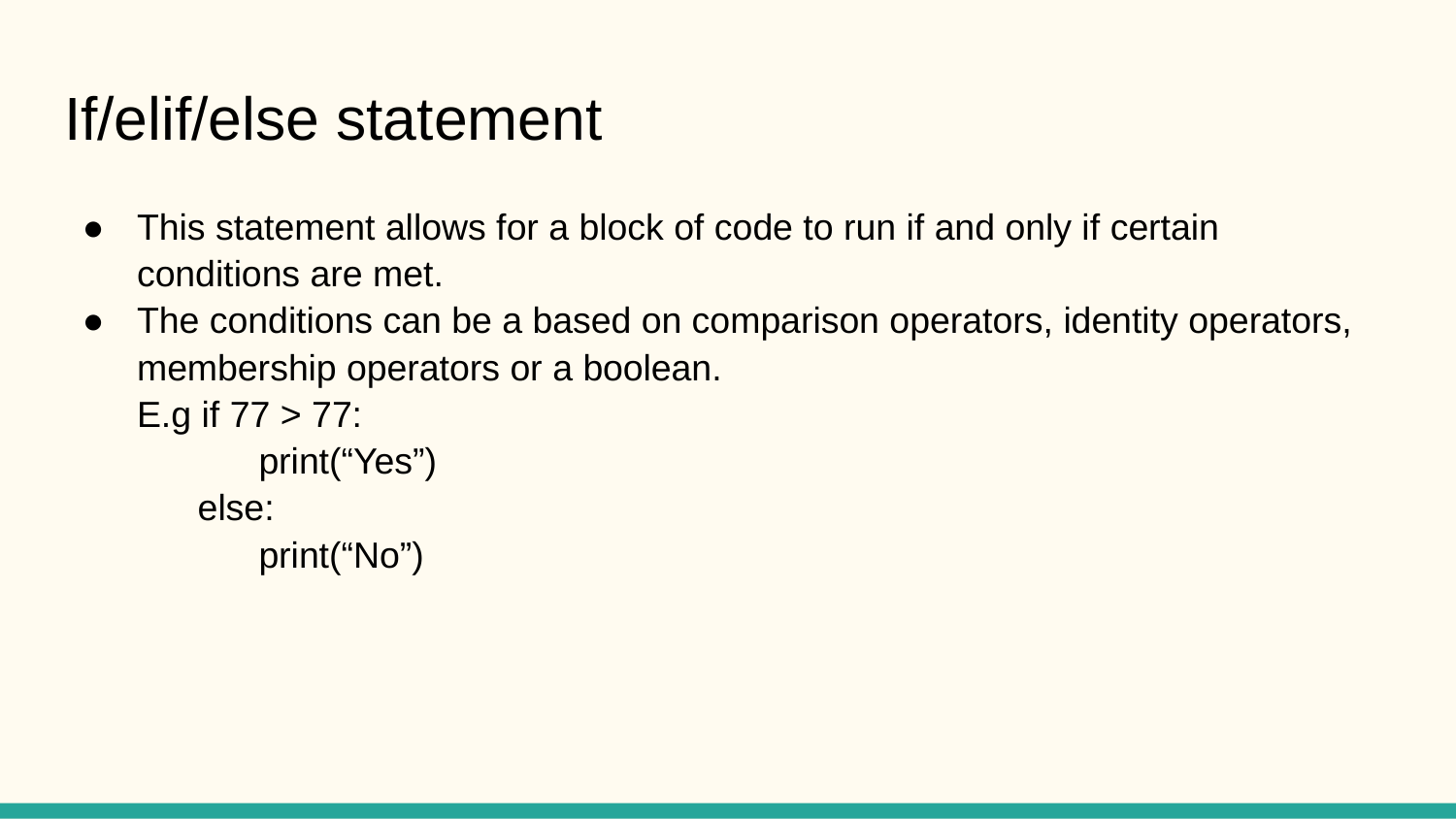

# If/elif/else statement
This statement allows for a block of code to run if and only if certain conditions are met.
The conditions can be a based on comparison operators, identity operators, membership operators or a boolean.
E.g if 77 > 77:
            print(“Yes”)
      else:
            print(“No”)